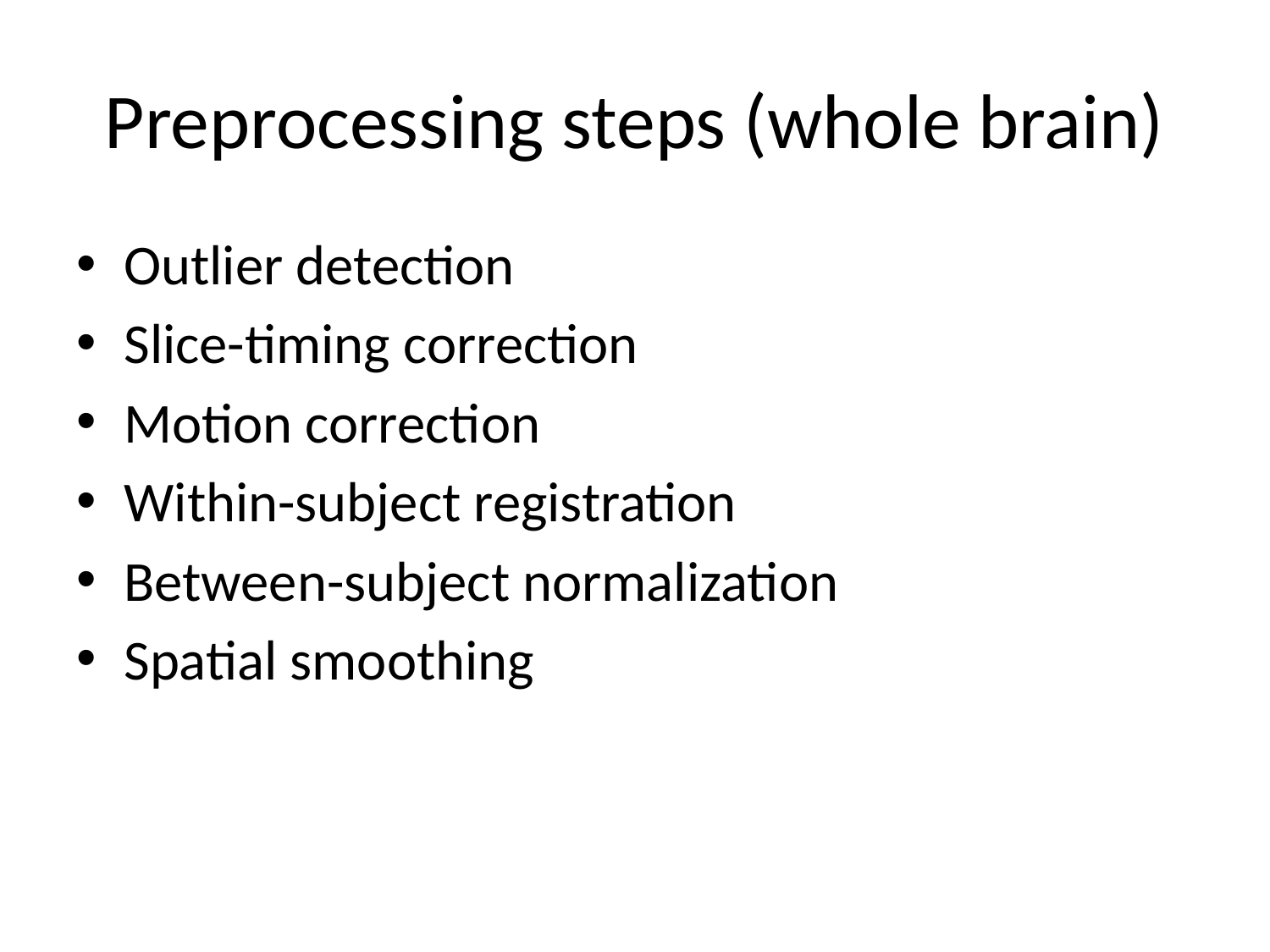

# Preprocessing steps (whole brain)
Outlier detection
Slice-timing correction
Motion correction
Within-subject registration
Between-subject normalization
Spatial smoothing